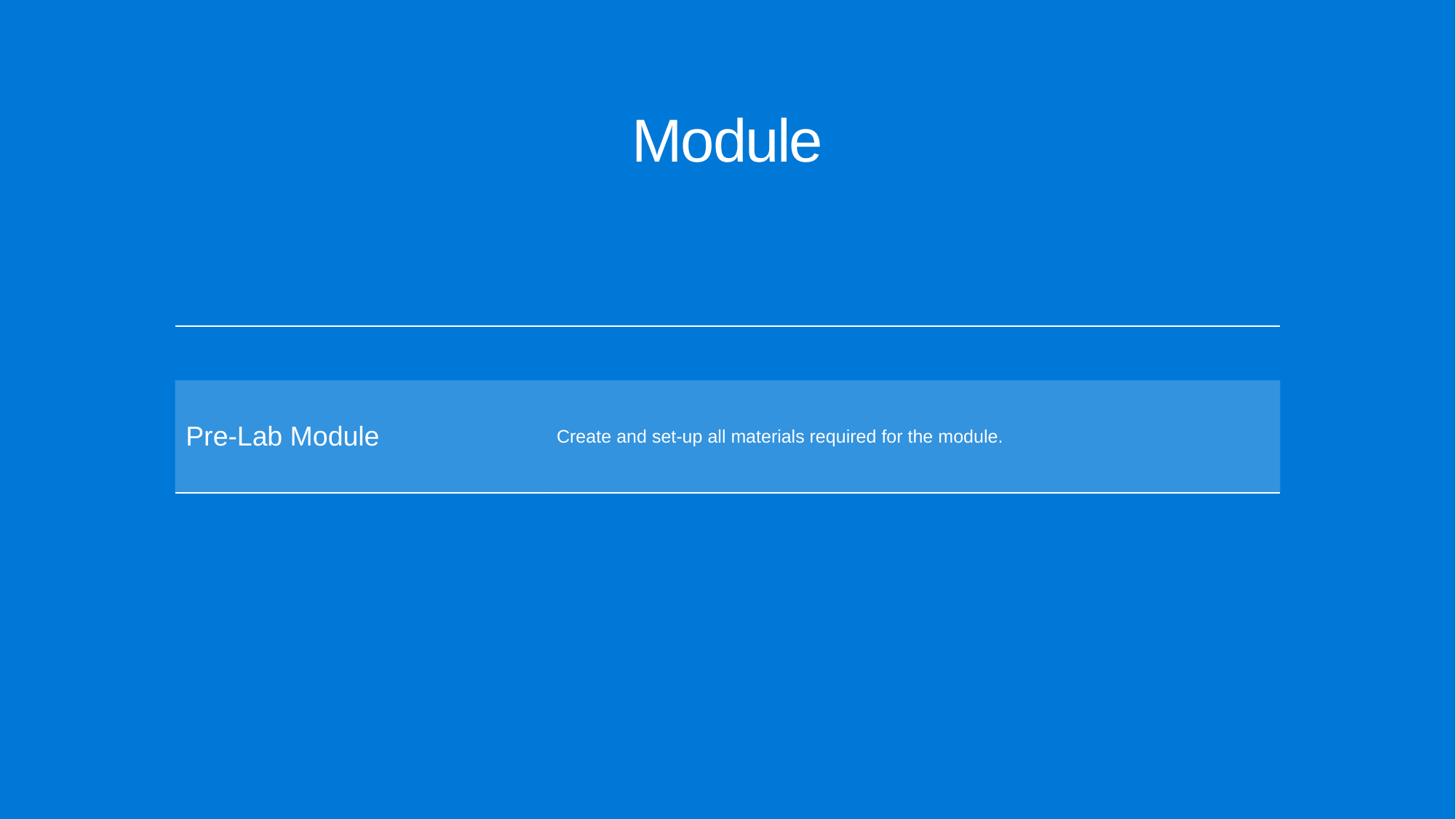

# Module
|  |  |
| --- | --- |
| Pre-Lab Module | Create and set-up all materials required for the module. |